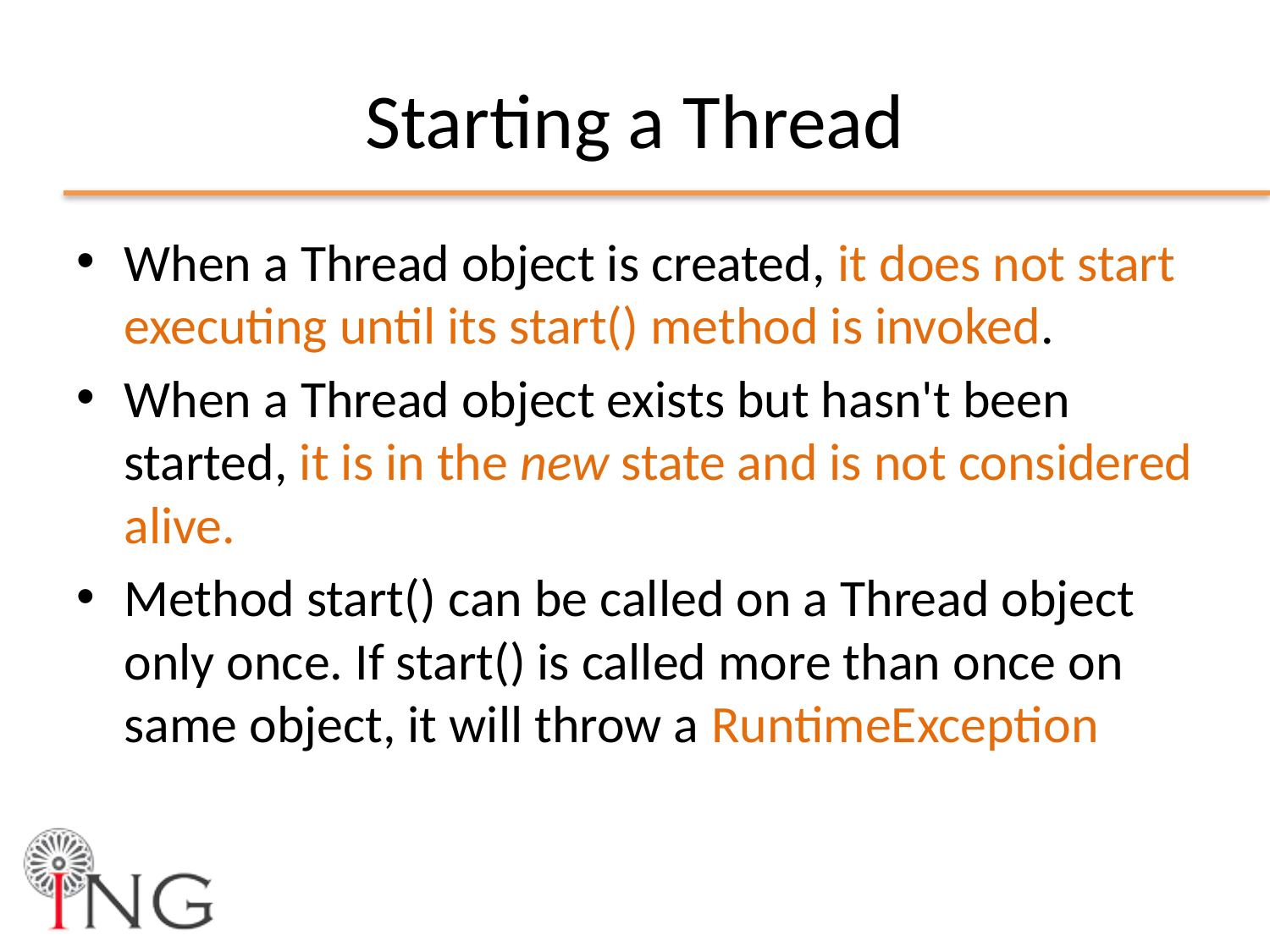

# Starting a Thread
When a Thread object is created, it does not start executing until its start() method is invoked.
When a Thread object exists but hasn't been started, it is in the new state and is not considered alive.
Method start() can be called on a Thread object only once. If start() is called more than once on same object, it will throw a RuntimeException